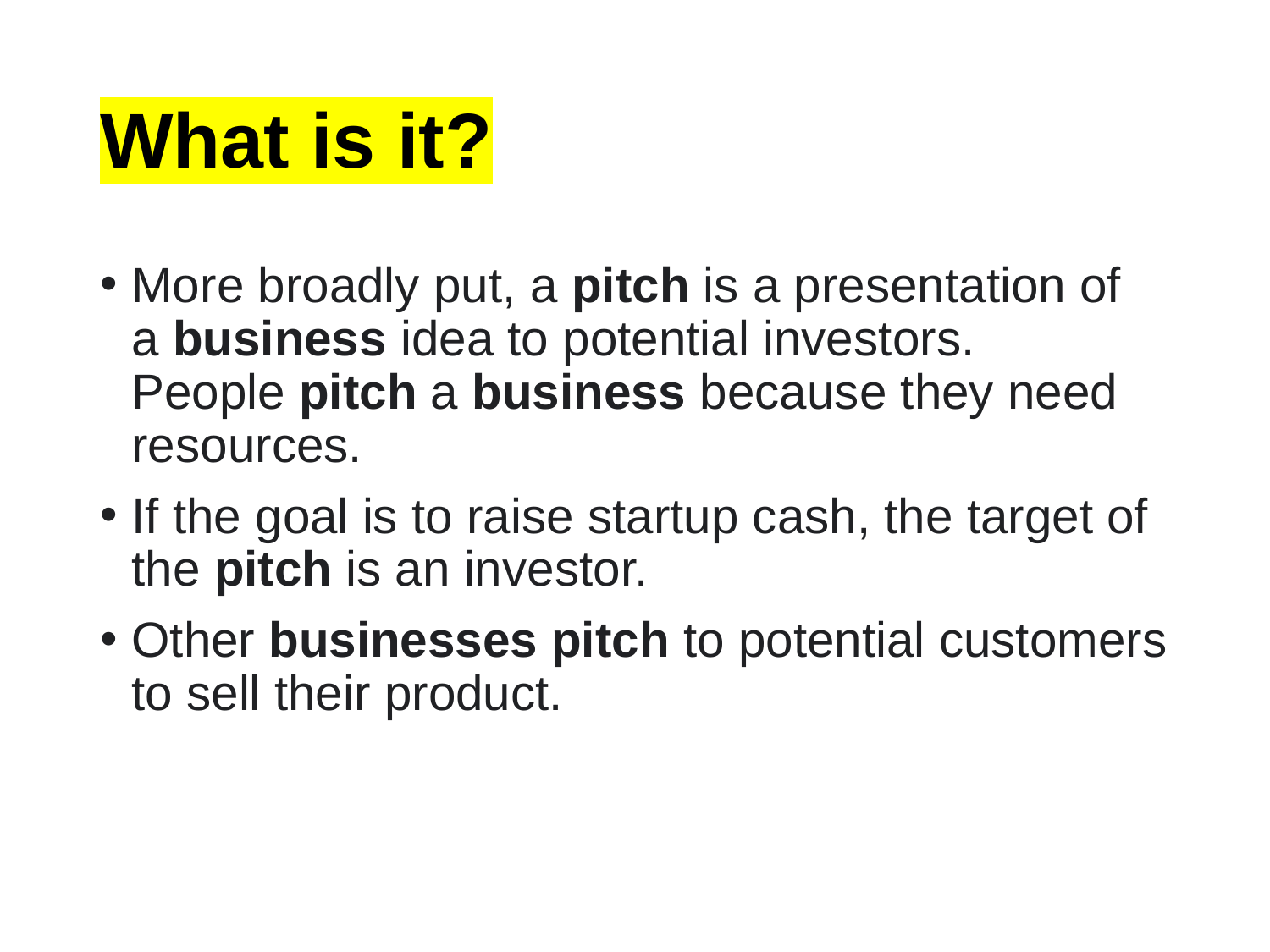

# What is it?
More broadly put, a pitch is a presentation of a business idea to potential investors. People pitch a business because they need resources.
If the goal is to raise startup cash, the target of the pitch is an investor.
Other businesses pitch to potential customers to sell their product.